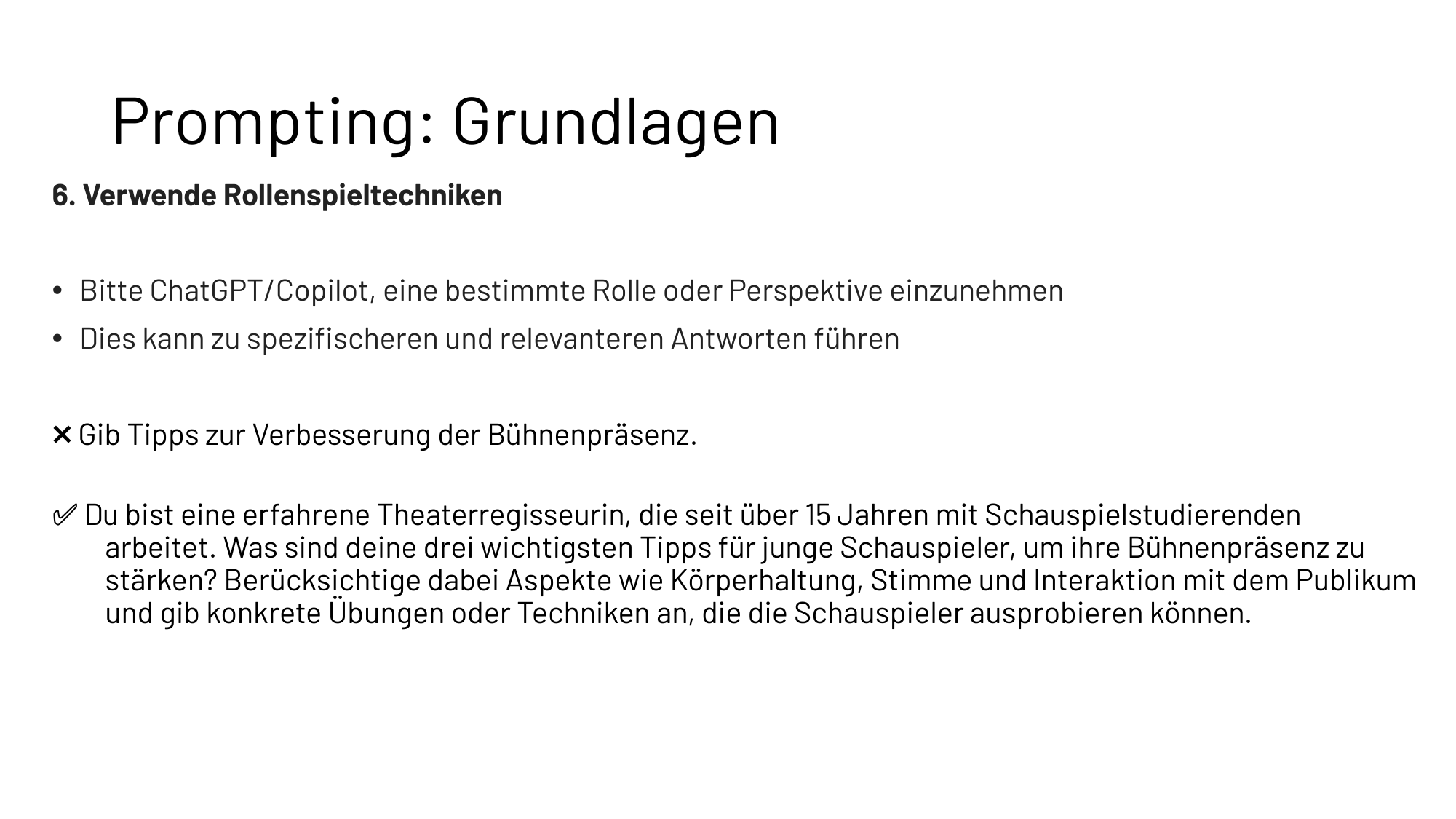

# Prompting: Grundlagen
6. Verwende Rollenspieltechniken

Bitte ChatGPT/Copilot, eine bestimmte Rolle oder Perspektive einzunehmen
Dies kann zu spezifischeren und relevanteren Antworten führen

❌ Gib Tipps zur Verbesserung der Bühnenpräsenz.
✅ Du bist eine erfahrene Theaterregisseurin, die seit über 15 Jahren mit Schauspielstudierenden arbeitet. Was sind deine drei wichtigsten Tipps für junge Schauspieler, um ihre Bühnenpräsenz zu stärken? Berücksichtige dabei Aspekte wie Körperhaltung, Stimme und Interaktion mit dem Publikum und gib konkrete Übungen oder Techniken an, die die Schauspieler ausprobieren können.